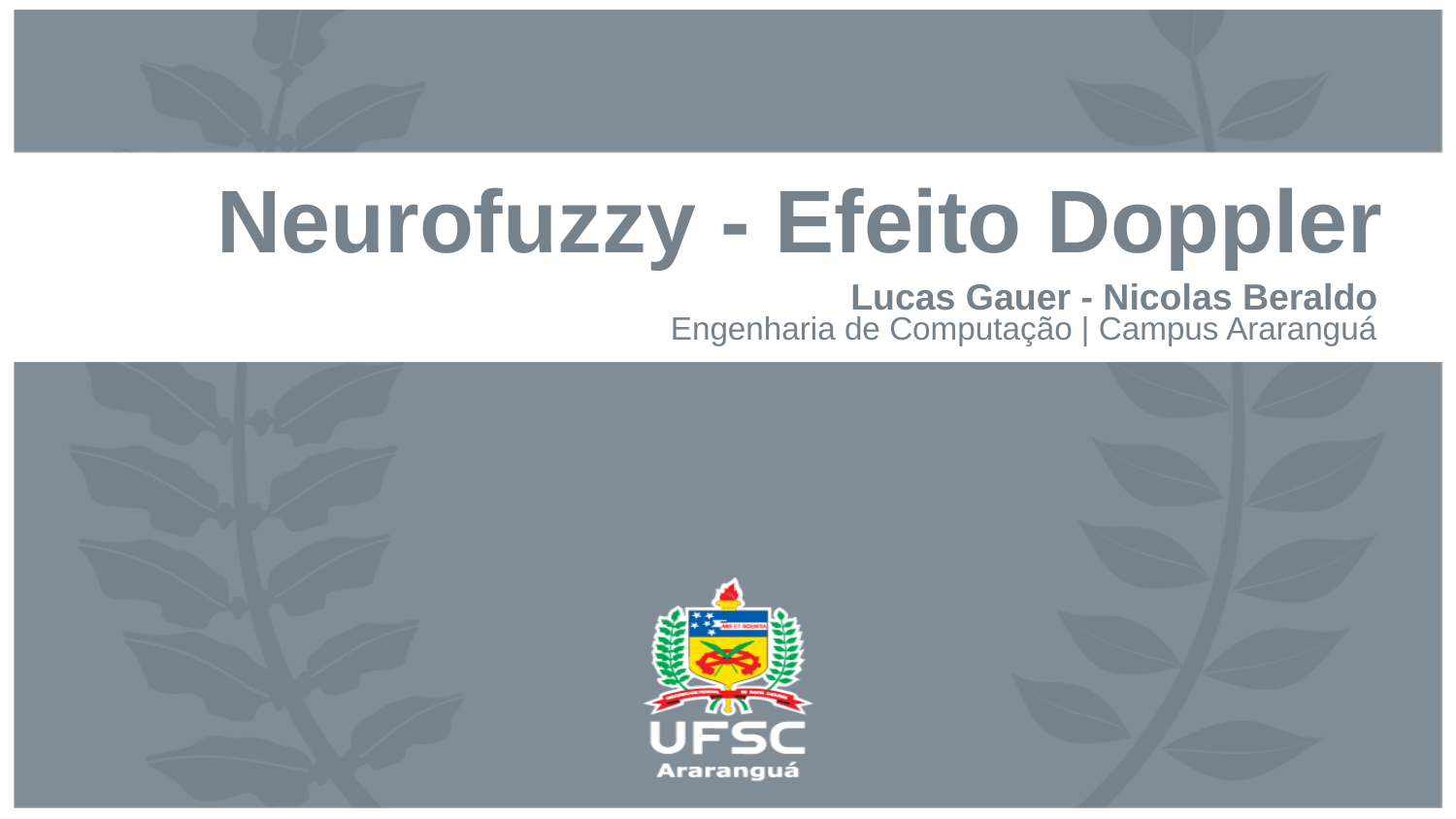

# Neurofuzzy - Efeito Doppler
Lucas Gauer - Nicolas Beraldo
Engenharia de Computação | Campus Araranguá